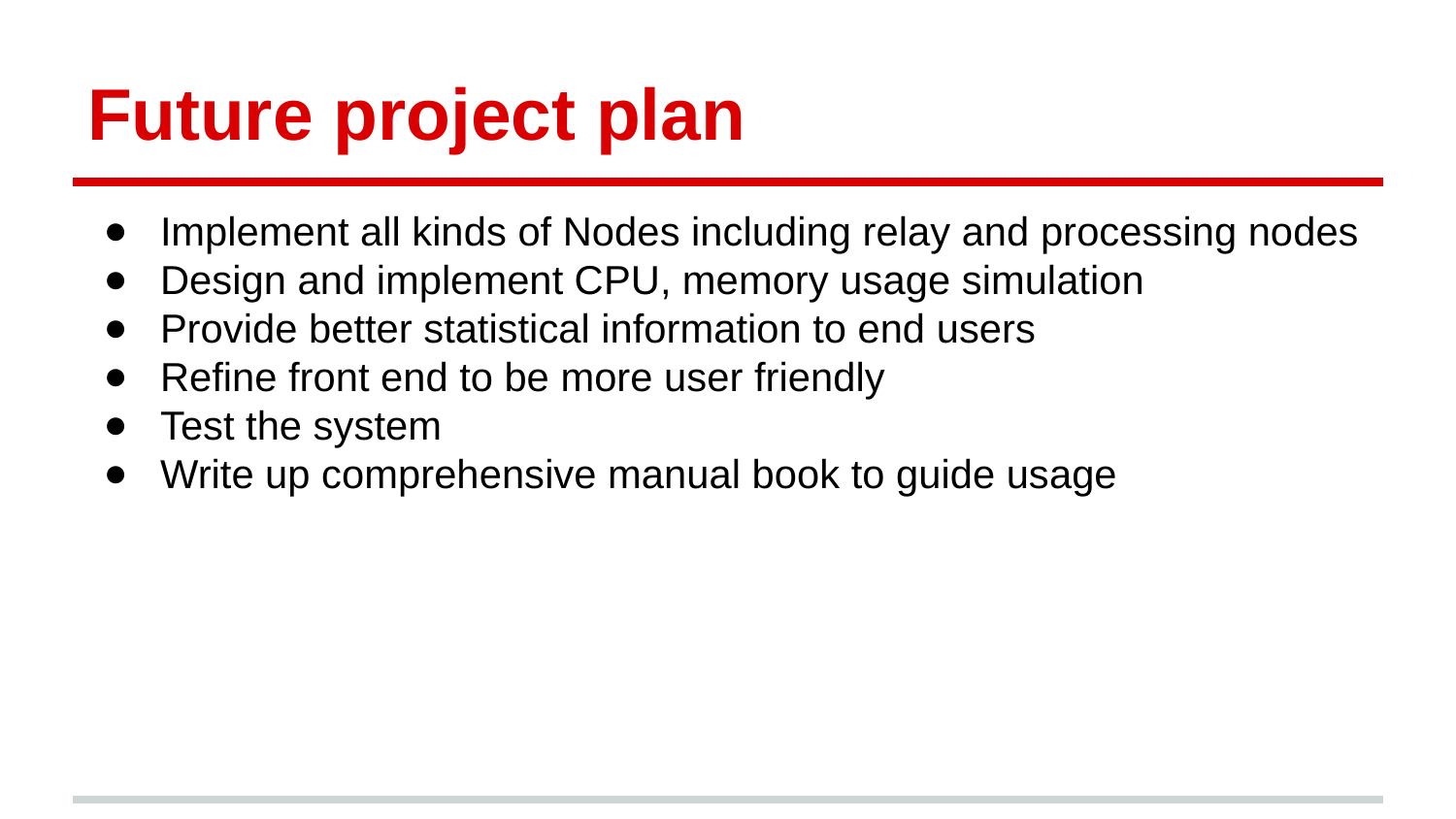

# Future project plan
Implement all kinds of Nodes including relay and processing nodes
Design and implement CPU, memory usage simulation
Provide better statistical information to end users
Refine front end to be more user friendly
Test the system
Write up comprehensive manual book to guide usage